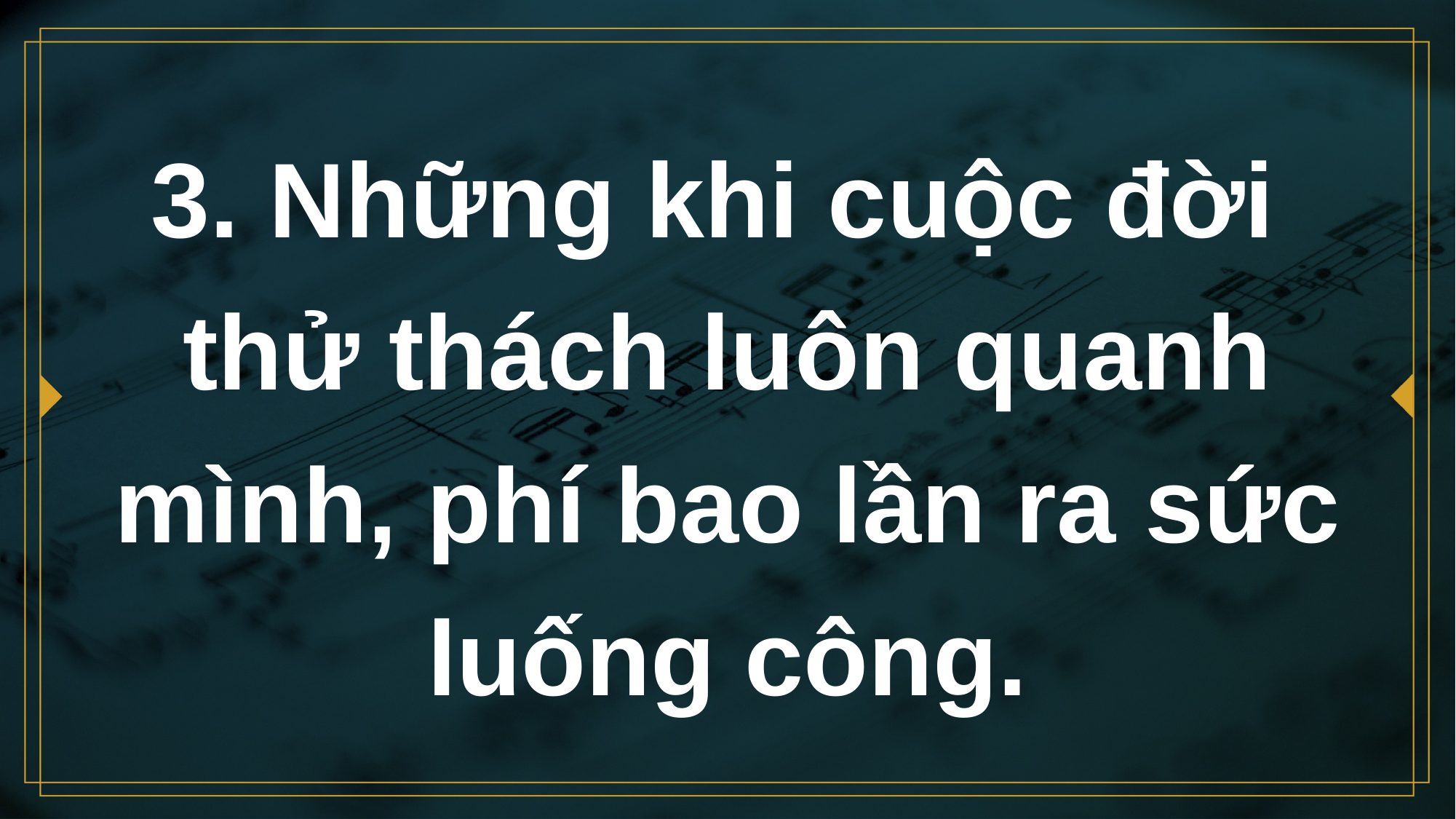

# 3. Những khi cuộc đời thử thách luôn quanh mình, phí bao lần ra sức luống công.